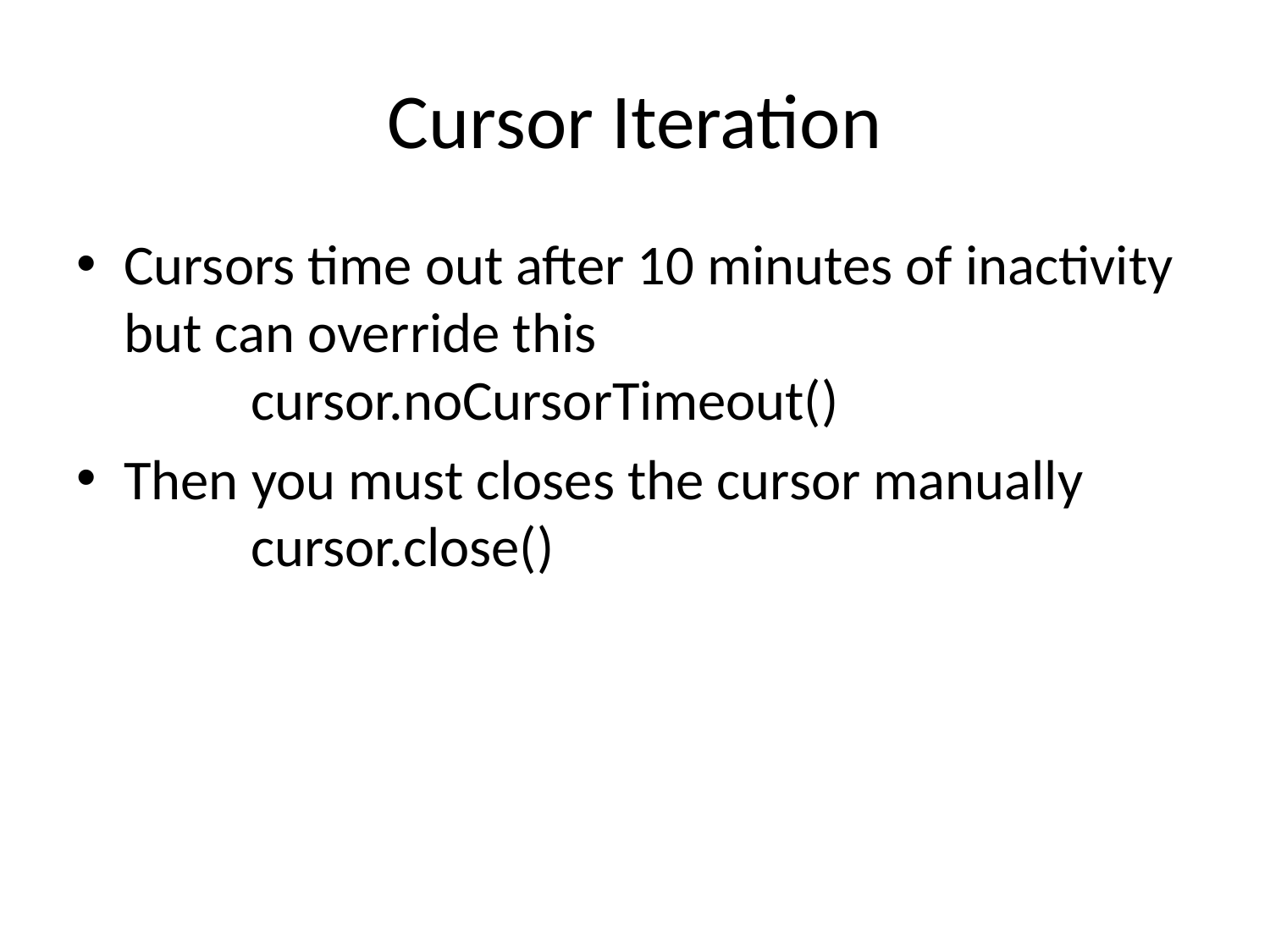

# Cursor Iteration
Cursors time out after 10 minutes of inactivity but can override this
	cursor.noCursorTimeout()
Then you must closes the cursor manually
	cursor.close()